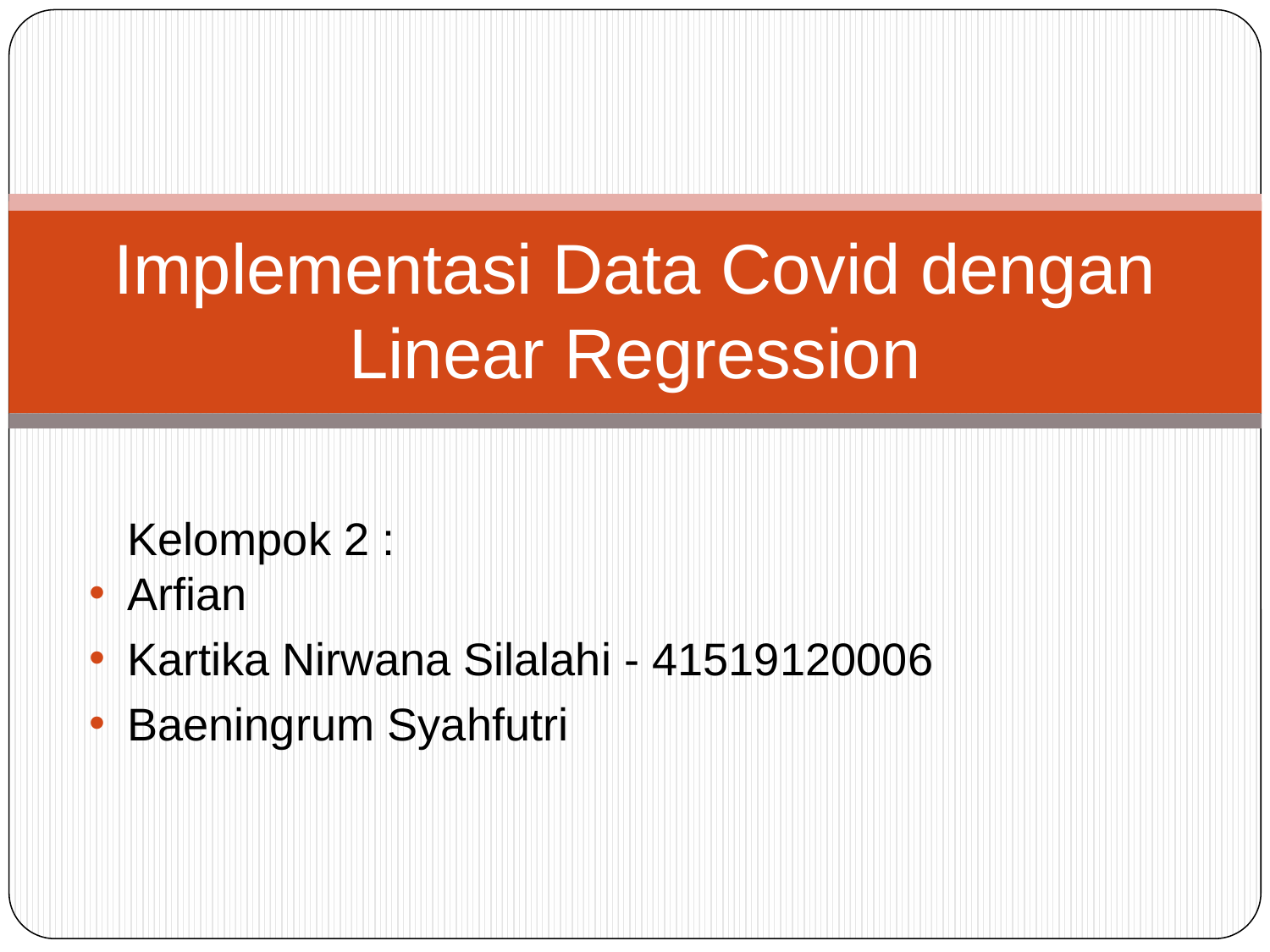

# Implementasi Data Covid dengan Linear Regression
Kelompok 2 :
Arfian
Kartika Nirwana Silalahi - 41519120006
Baeningrum Syahfutri